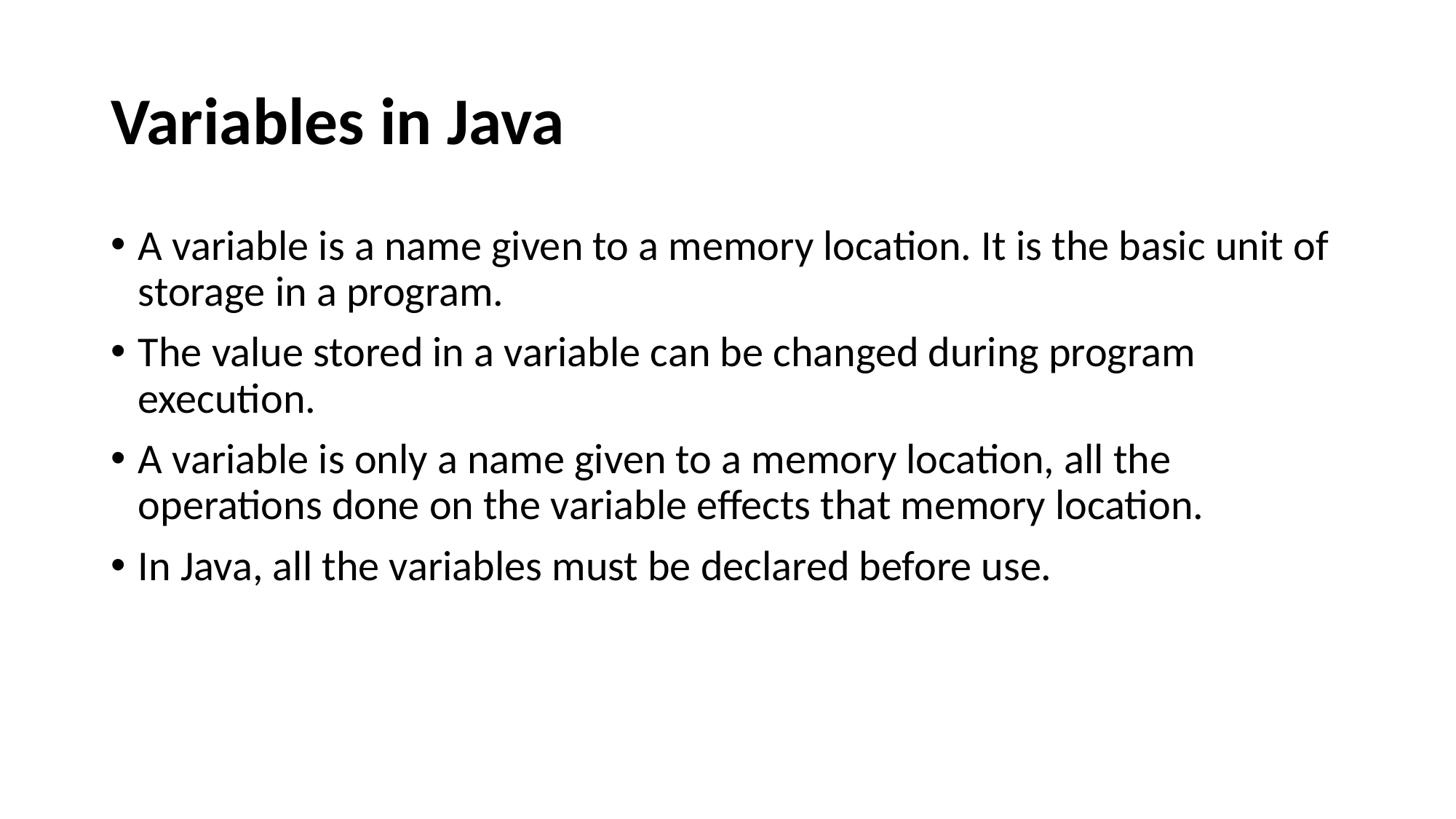

# Variables in Java
A variable is a name given to a memory location. It is the basic unit of storage in a program.
The value stored in a variable can be changed during program execution.
A variable is only a name given to a memory location, all the operations done on the variable effects that memory location.
In Java, all the variables must be declared before use.

42